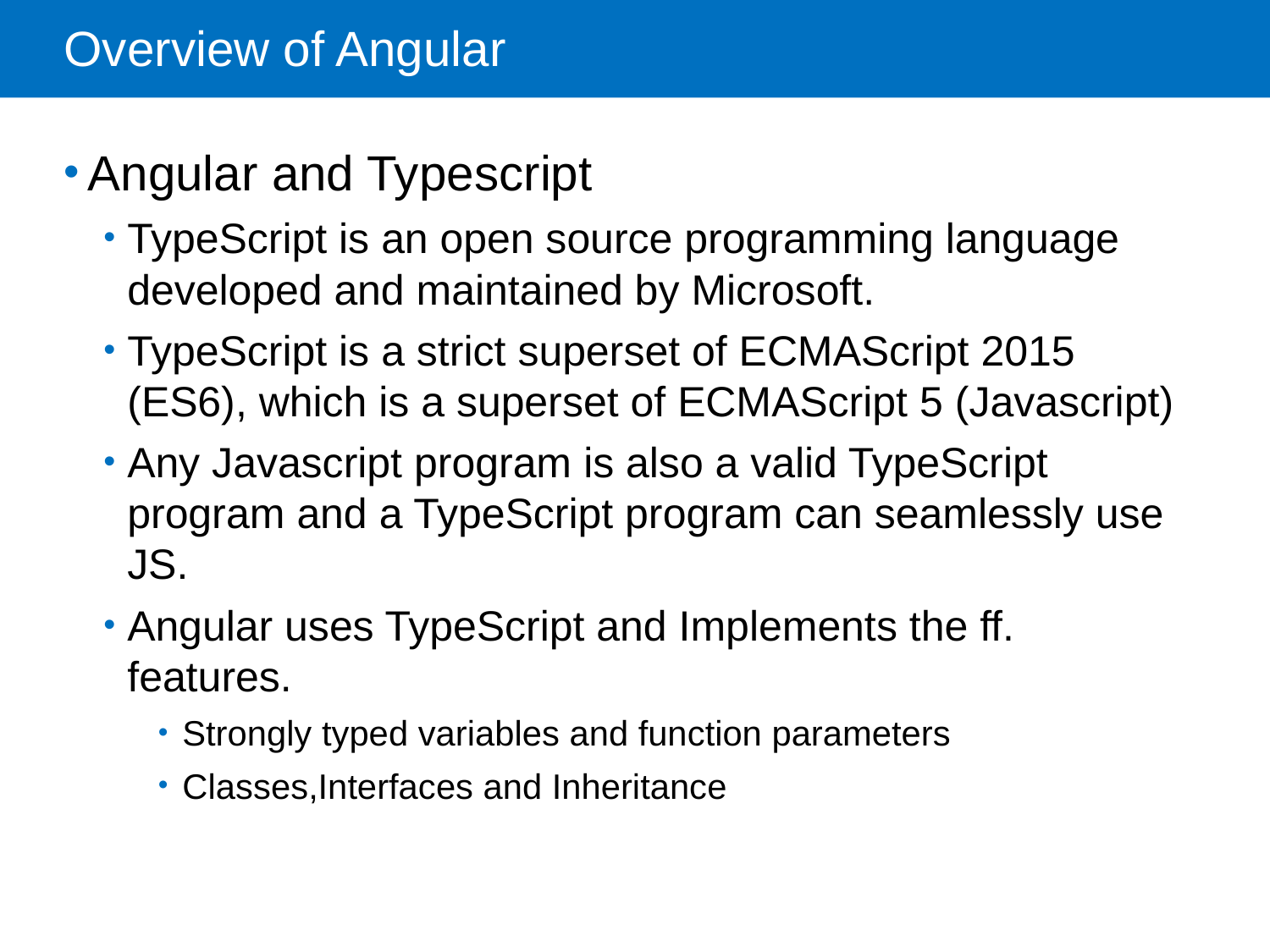

# Overview of Angular
Angular and Typescript
TypeScript is an open source programming language developed and maintained by Microsoft.
TypeScript is a strict superset of ECMAScript 2015 (ES6), which is a superset of ECMAScript 5 (Javascript)
Any Javascript program is also a valid TypeScript program and a TypeScript program can seamlessly use JS.
Angular uses TypeScript and Implements the ff. features.
Strongly typed variables and function parameters
Classes,Interfaces and Inheritance